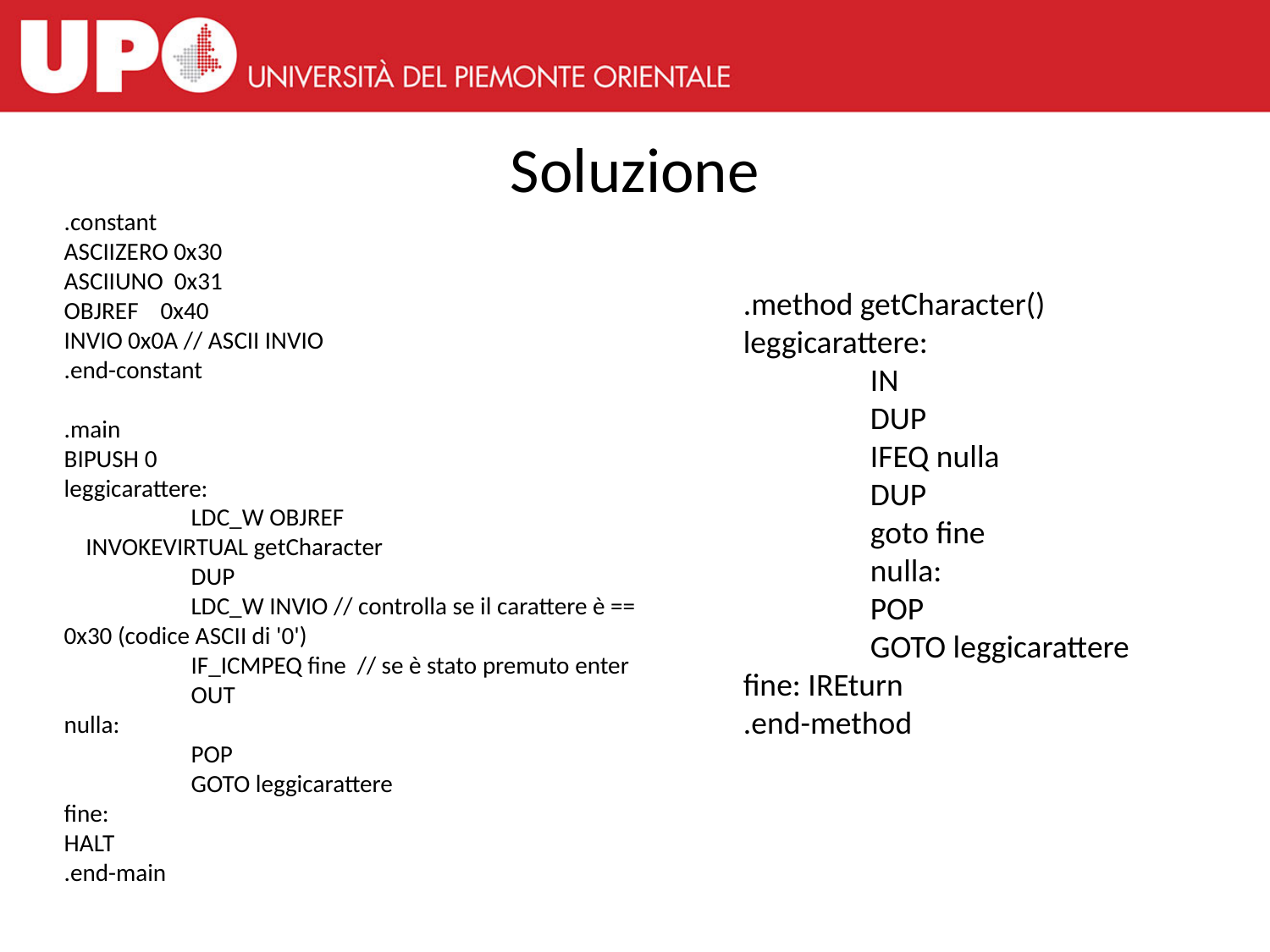

# Soluzione
.constant
ASCIIZERO 0x30
ASCIIUNO  0x31
OBJREF    0x40
INVIO 0x0A // ASCII INVIO
.end-constant

.main
BIPUSH 0
leggicarattere:
	LDC_W OBJREF
    INVOKEVIRTUAL getCharacter
	DUP
	LDC_W INVIO // controlla se il carattere è == 0x30 (codice ASCII di '0')
	IF_ICMPEQ fine  // se è stato premuto enter
	OUT
nulla:
	POP
	GOTO leggicarattere
fine:
HALT
.end-main
.method getCharacter()
leggicarattere:
	IN
	DUP
	IFEQ nulla
	DUP
	goto fine
	nulla:
	POP
	GOTO leggicarattere
fine: IREturn
.end-method